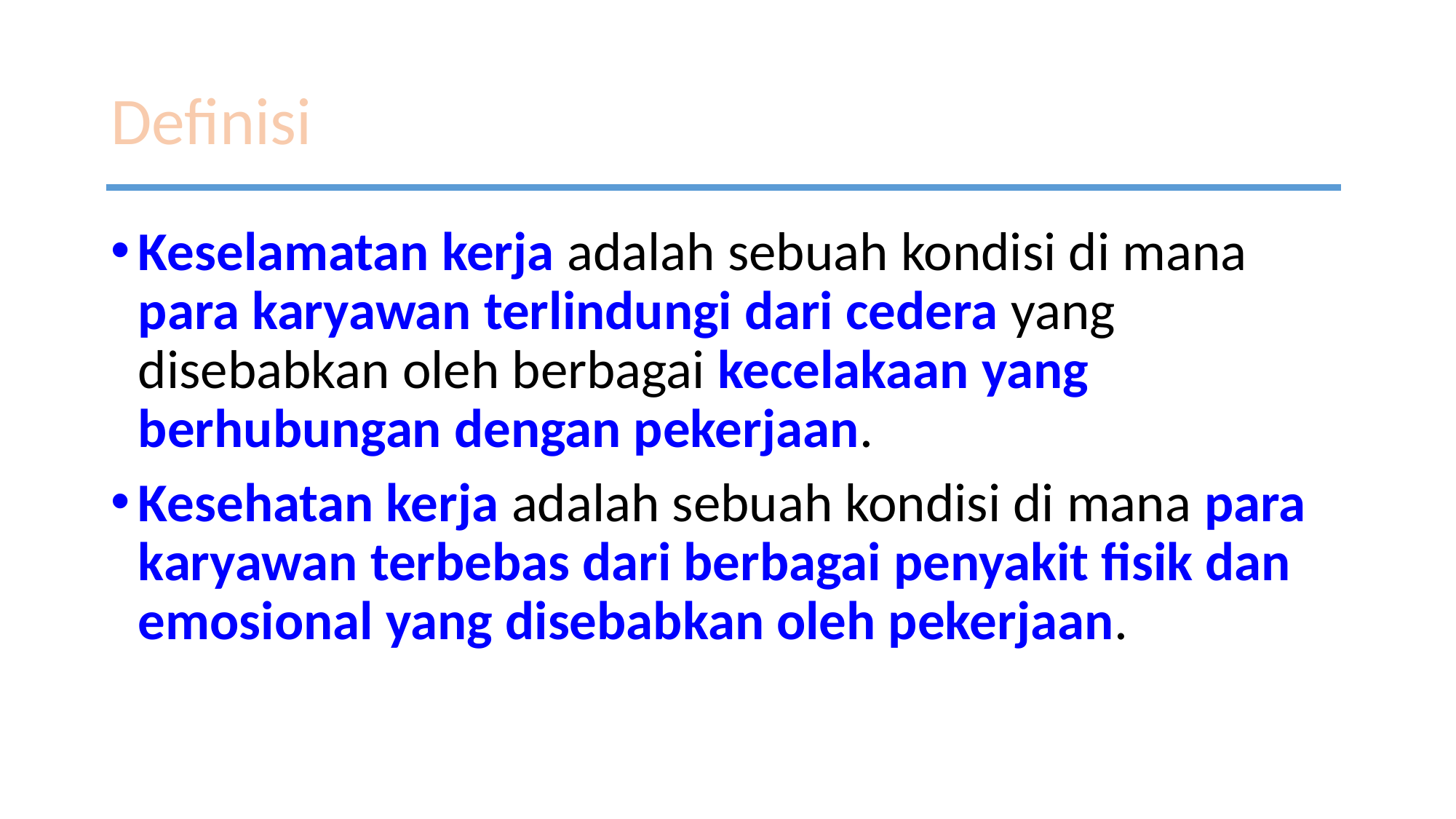

# Definisi
Keselamatan kerja adalah sebuah kondisi di mana para karyawan terlindungi dari cedera yang disebabkan oleh berbagai kecelakaan yang berhubungan dengan pekerjaan.
Kesehatan kerja adalah sebuah kondisi di mana para karyawan terbebas dari berbagai penyakit fisik dan emosional yang disebabkan oleh pekerjaan.